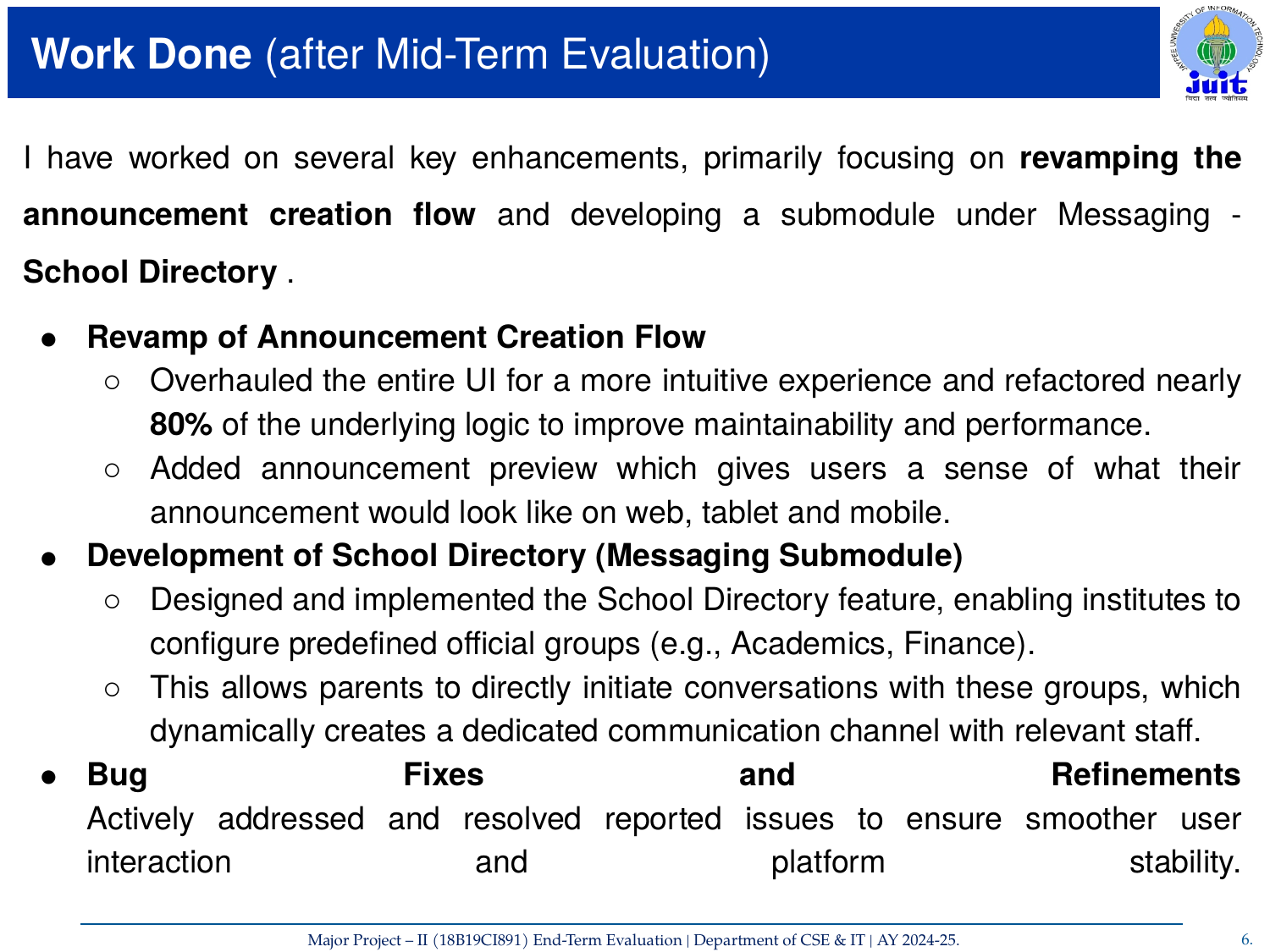

# Work Done (after Mid-Term Evaluation)
I have worked on several key enhancements, primarily focusing on revamping the announcement creation flow and developing a submodule under Messaging - School Directory .
Revamp of Announcement Creation Flow
Overhauled the entire UI for a more intuitive experience and refactored nearly 80% of the underlying logic to improve maintainability and performance.
Added announcement preview which gives users a sense of what their announcement would look like on web, tablet and mobile.
Development of School Directory (Messaging Submodule)
Designed and implemented the School Directory feature, enabling institutes to configure predefined official groups (e.g., Academics, Finance).
This allows parents to directly initiate conversations with these groups, which dynamically creates a dedicated communication channel with relevant staff.
Bug Fixes and Refinements
Actively addressed and resolved reported issues to ensure smoother user interaction and platform stability.